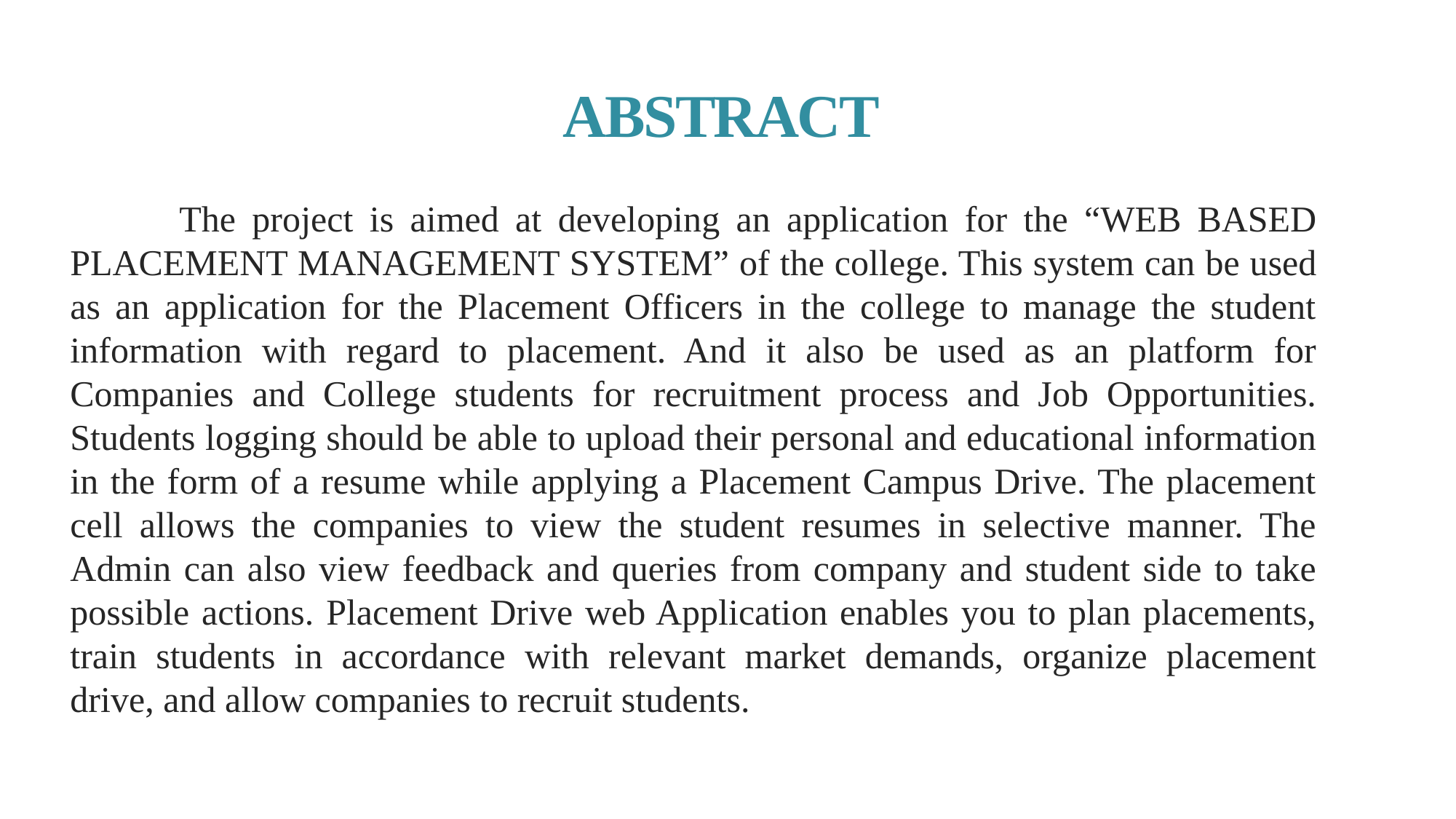

# ABSTRACT
	The project is aimed at developing an application for the “WEB BASED PLACEMENT MANAGEMENT SYSTEM” of the college. This system can be used as an application for the Placement Officers in the college to manage the student information with regard to placement. And it also be used as an platform for Companies and College students for recruitment process and Job Opportunities. Students logging should be able to upload their personal and educational information in the form of a resume while applying a Placement Campus Drive. The placement cell allows the companies to view the student resumes in selective manner. The Admin can also view feedback and queries from company and student side to take possible actions. Placement Drive web Application enables you to plan placements, train students in accordance with relevant market demands, organize placement drive, and allow companies to recruit students.